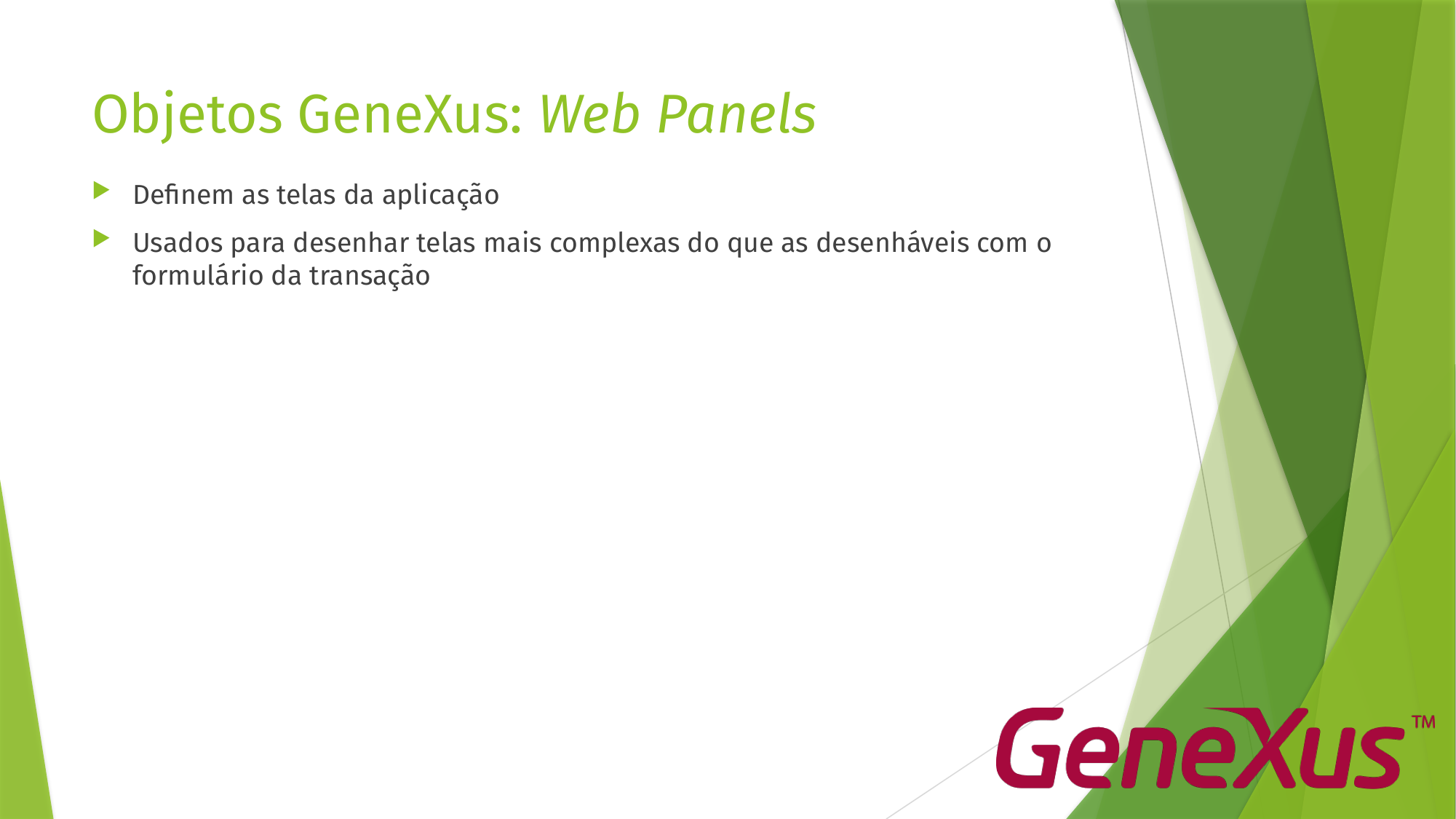

# Objetos GeneXus: Web Panels
Definem as telas da aplicação
Usados para desenhar telas mais complexas do que as desenháveis com o formulário da transação